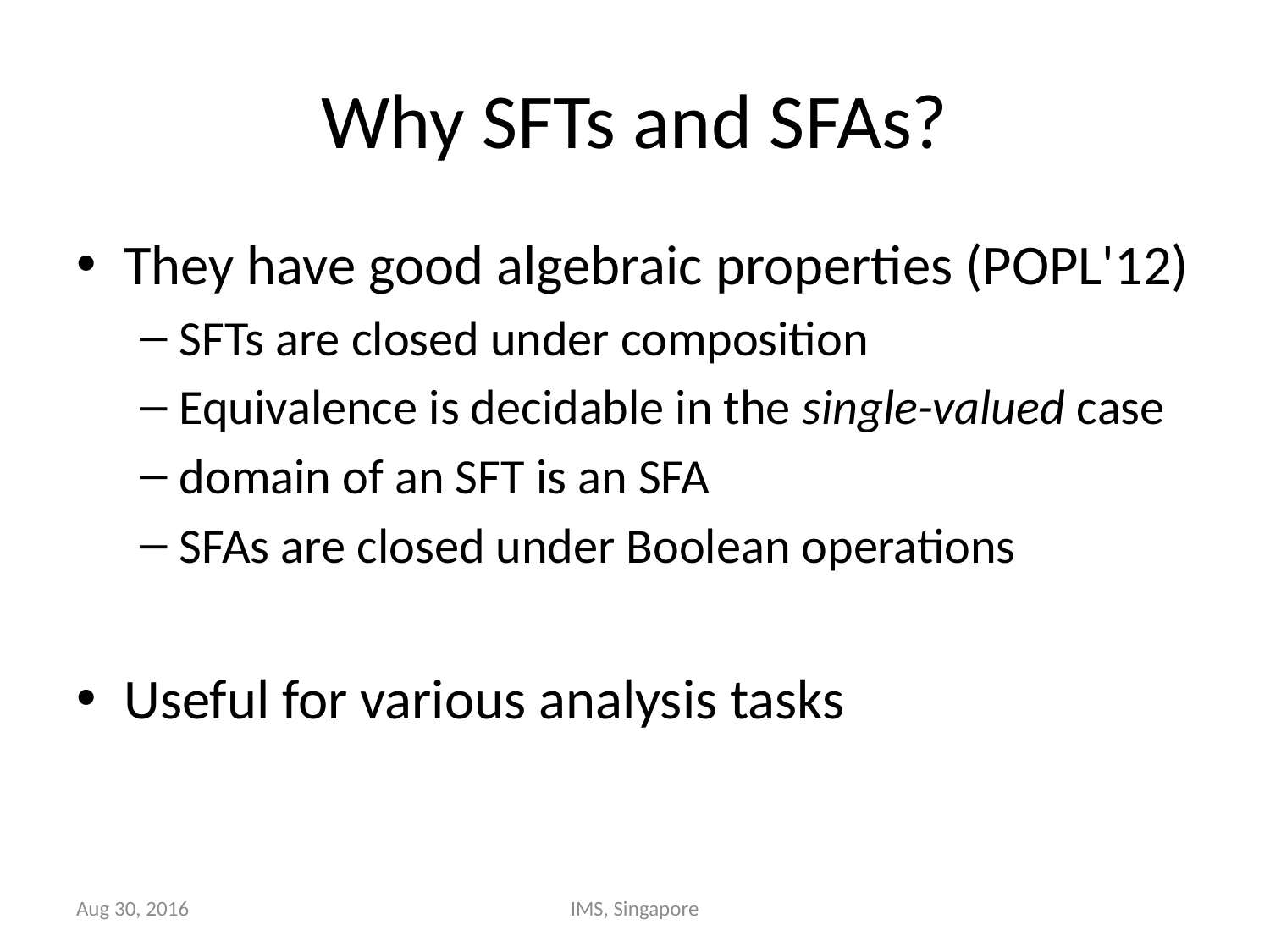

# Why SFTs and SFAs?
They have good algebraic properties (POPL'12)
SFTs are closed under composition
Equivalence is decidable in the single-valued case
domain of an SFT is an SFA
SFAs are closed under Boolean operations

Useful for various analysis tasks

Aug 30, 2016
IMS, Singapore
80